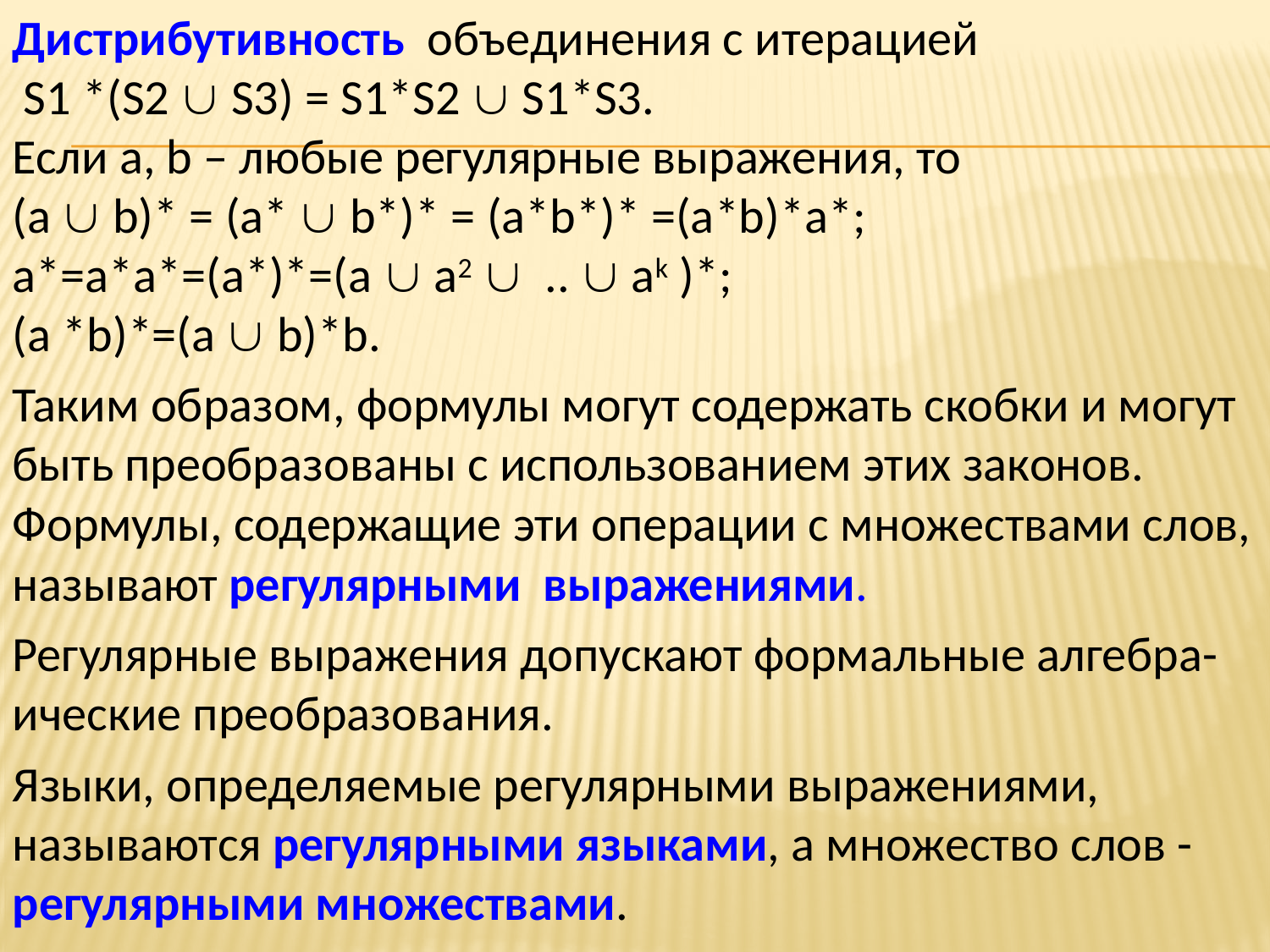

Дистрибутивность  объединения с итерацией
 S1 *(S2 ∪ S3) = S1*S2 ∪ S1*S3.
Если a, b – любые регулярные выражения, то
(a ∪ b)* = (a* ∪ b*)* = (a*b*)* =(a*b)*a*;
a*=a*a*=(a*)*=(a ∪ a2 ∪  .. ∪ ak )*;
(a *b)*=(a ∪ b)*b.
Таким образом, формулы могут содержать скобки и могут быть преобразованы с использованием этих законов.
Формулы, содержащие эти операции с множествами слов, называют регулярными  выражениями.
Регулярные выражения допускают формальные алгебра-ические преобразования.
Языки, определяемые регулярными выражениями, называются регулярными языками, а множество слов - регулярными множествами.